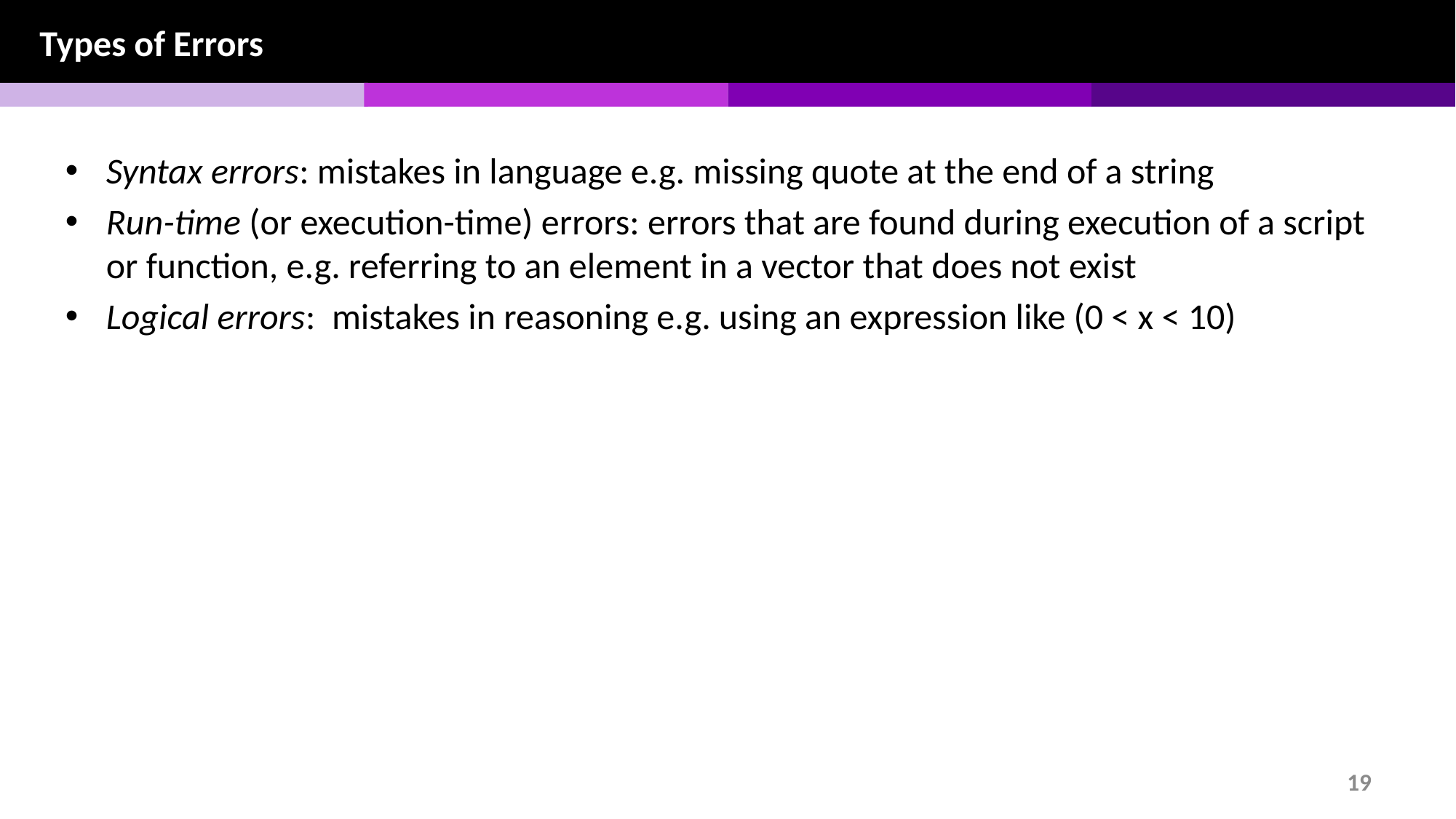

Types of Errors
Syntax errors: mistakes in language e.g. missing quote at the end of a string
Run-time (or execution-time) errors: errors that are found during execution of a script or function, e.g. referring to an element in a vector that does not exist
Logical errors:  mistakes in reasoning e.g. using an expression like (0 < x < 10)